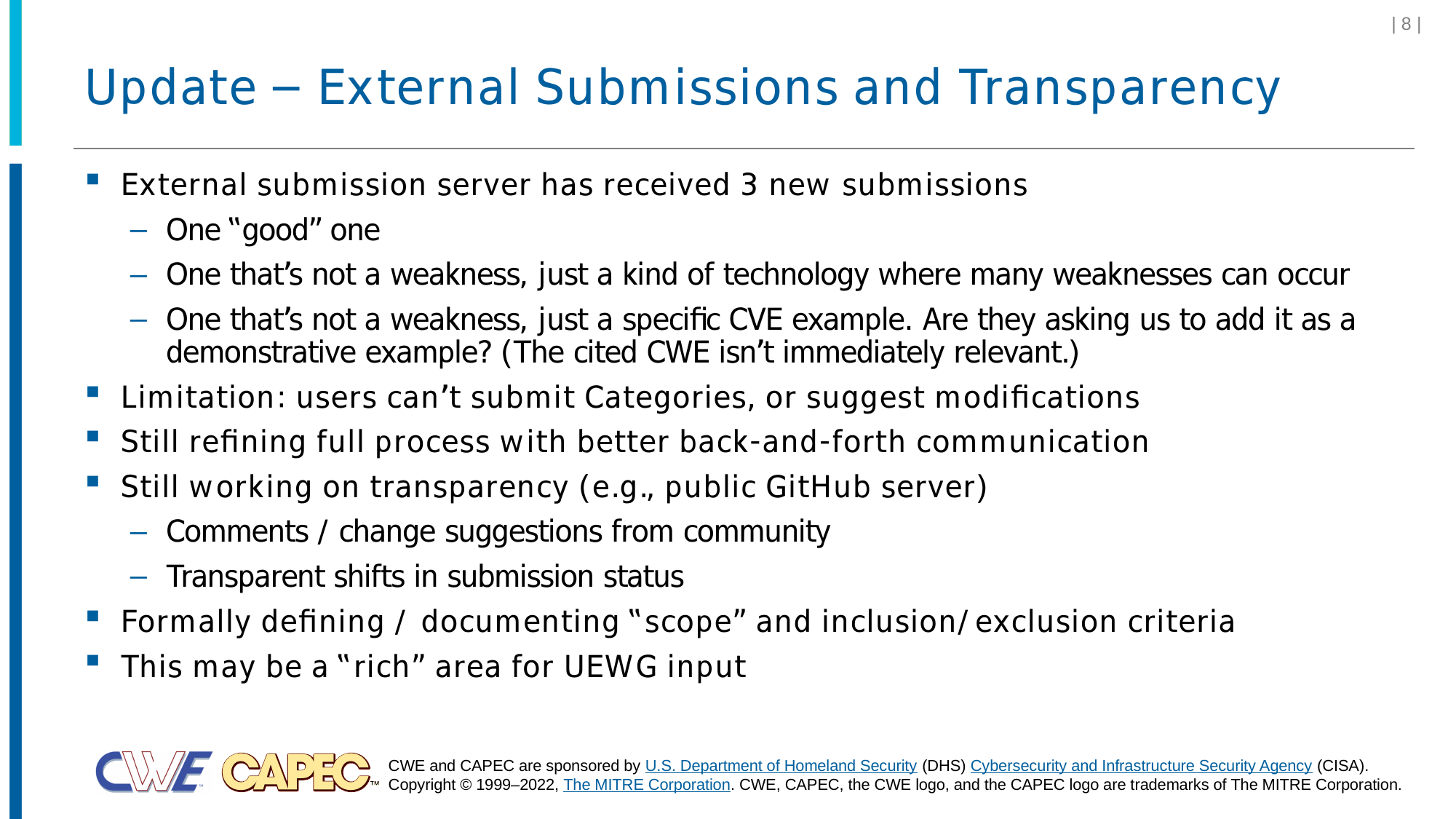

| 8 |
# Update – External Submissions and Transparency
External submission server has received 3 new submissions
One “good” one
One that’s not a weakness, just a kind of technology where many weaknesses can occur
One that’s not a weakness, just a specific CVE example. Are they asking us to add it as a demonstrative example? (The cited CWE isn’t immediately relevant.)
Limitation: users can’t submit Categories, or suggest modifications
Still refining full process with better back-and-forth communication
Still working on transparency (e.g., public GitHub server)
Comments / change suggestions from community
Transparent shifts in submission status
Formally defining / documenting “scope” and inclusion/exclusion criteria
This may be a “rich” area for UEWG input